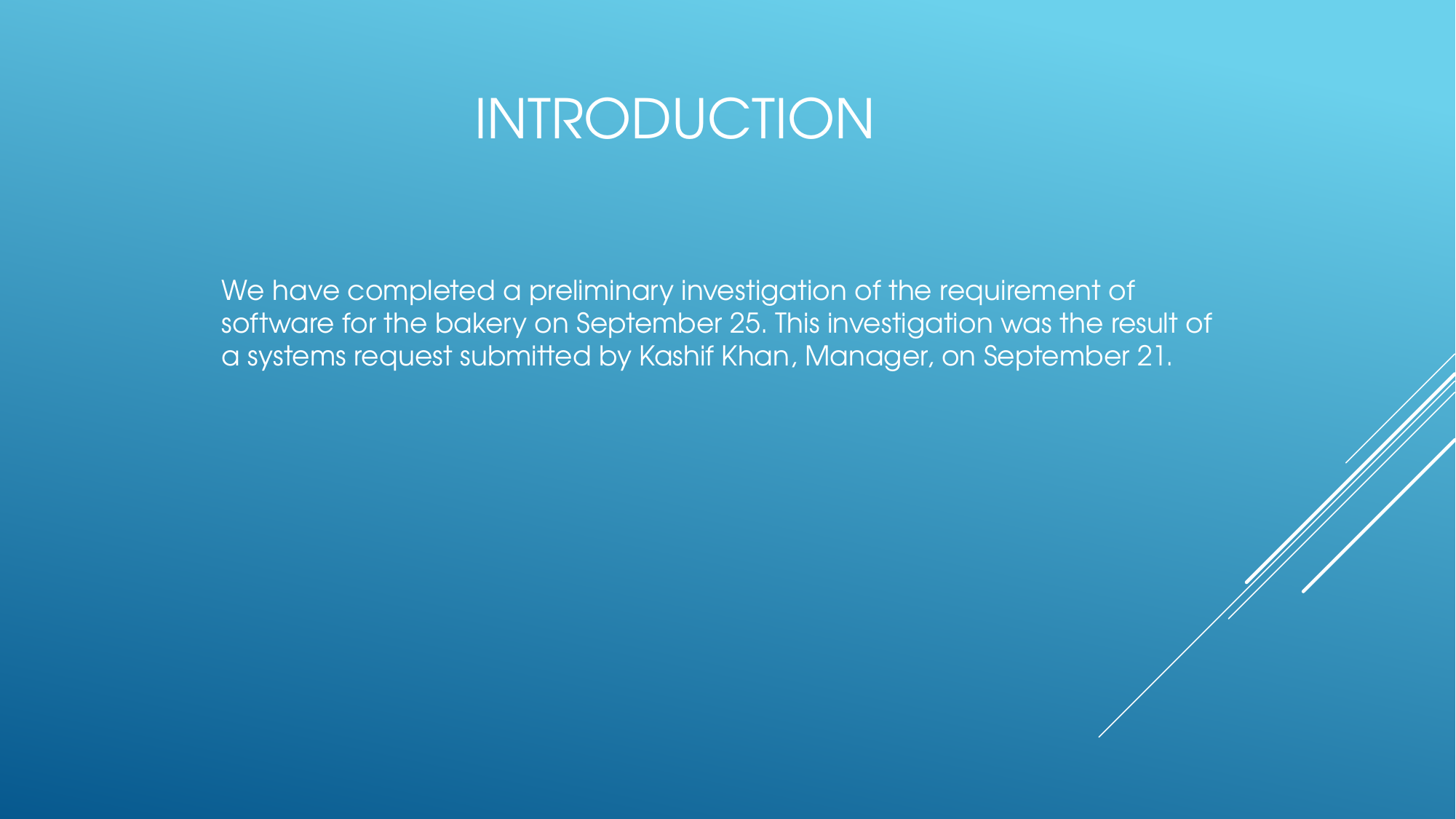

# Introduction
We have completed a preliminary investigation of the requirement of software for the bakery on September 25. This investigation was the result of a systems request submitted by Kashif Khan, Manager, on September 21.